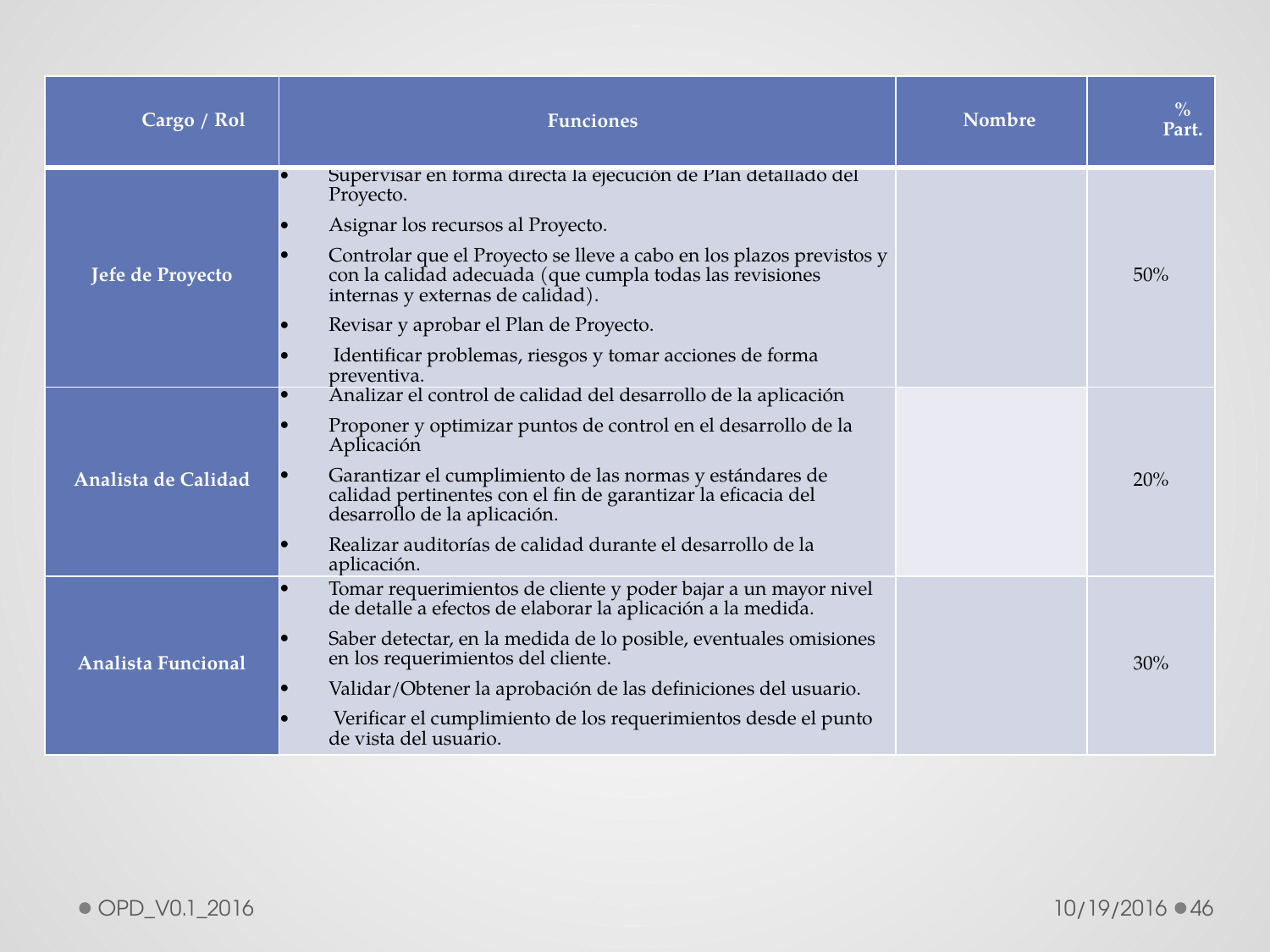

| Cargo / Rol | Funciones | Nombre | % Part. |
| --- | --- | --- | --- |
| Jefe de Proyecto | Supervisar en forma directa la ejecución de Plan detallado del Proyecto. Asignar los recursos al Proyecto. Controlar que el Proyecto se lleve a cabo en los plazos previstos y con la calidad adecuada (que cumpla todas las revisiones internas y externas de calidad). Revisar y aprobar el Plan de Proyecto. Identificar problemas, riesgos y tomar acciones de forma preventiva. |  | 50% |
| Analista de Calidad | Analizar el control de calidad del desarrollo de la aplicación Proponer y optimizar puntos de control en el desarrollo de la Aplicación Garantizar el cumplimiento de las normas y estándares de calidad pertinentes con el fin de garantizar la eficacia del desarrollo de la aplicación. Realizar auditorías de calidad durante el desarrollo de la aplicación. |  | 20% |
| Analista Funcional | Tomar requerimientos de cliente y poder bajar a un mayor nivel de detalle a efectos de elaborar la aplicación a la medida. Saber detectar, en la medida de lo posible, eventuales omisiones en los requerimientos del cliente. Validar/Obtener la aprobación de las definiciones del usuario. Verificar el cumplimiento de los requerimientos desde el punto de vista del usuario. |  | 30% |
OPD_V0.1_2016
10/19/2016
46